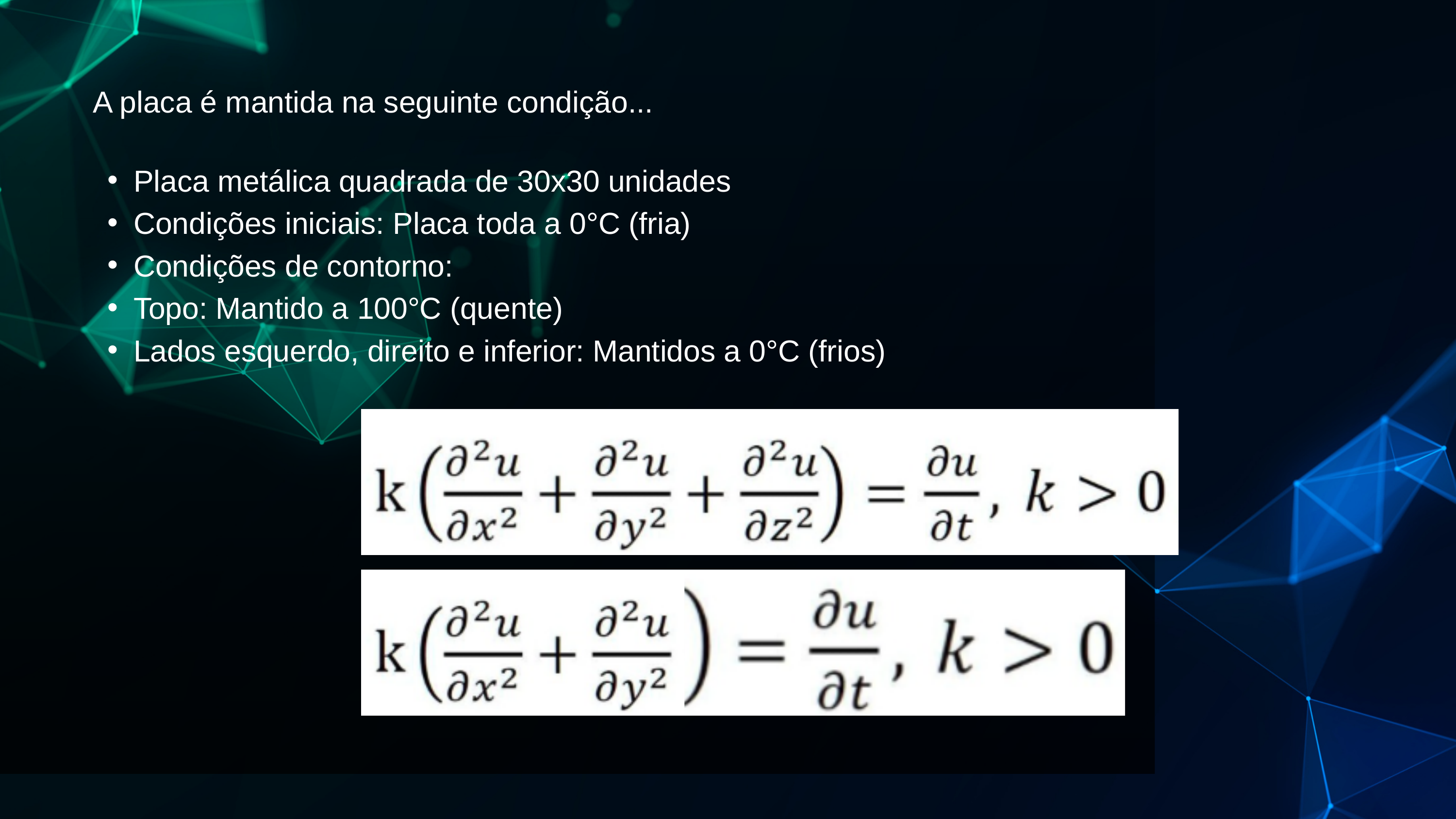

A placa é mantida na seguinte condição...
Placa metálica quadrada de 30x30 unidades
Condições iniciais: Placa toda a 0°C (fria)
Condições de contorno:
Topo: Mantido a 100°C (quente)
Lados esquerdo, direito e inferior: Mantidos a 0°C (frios)